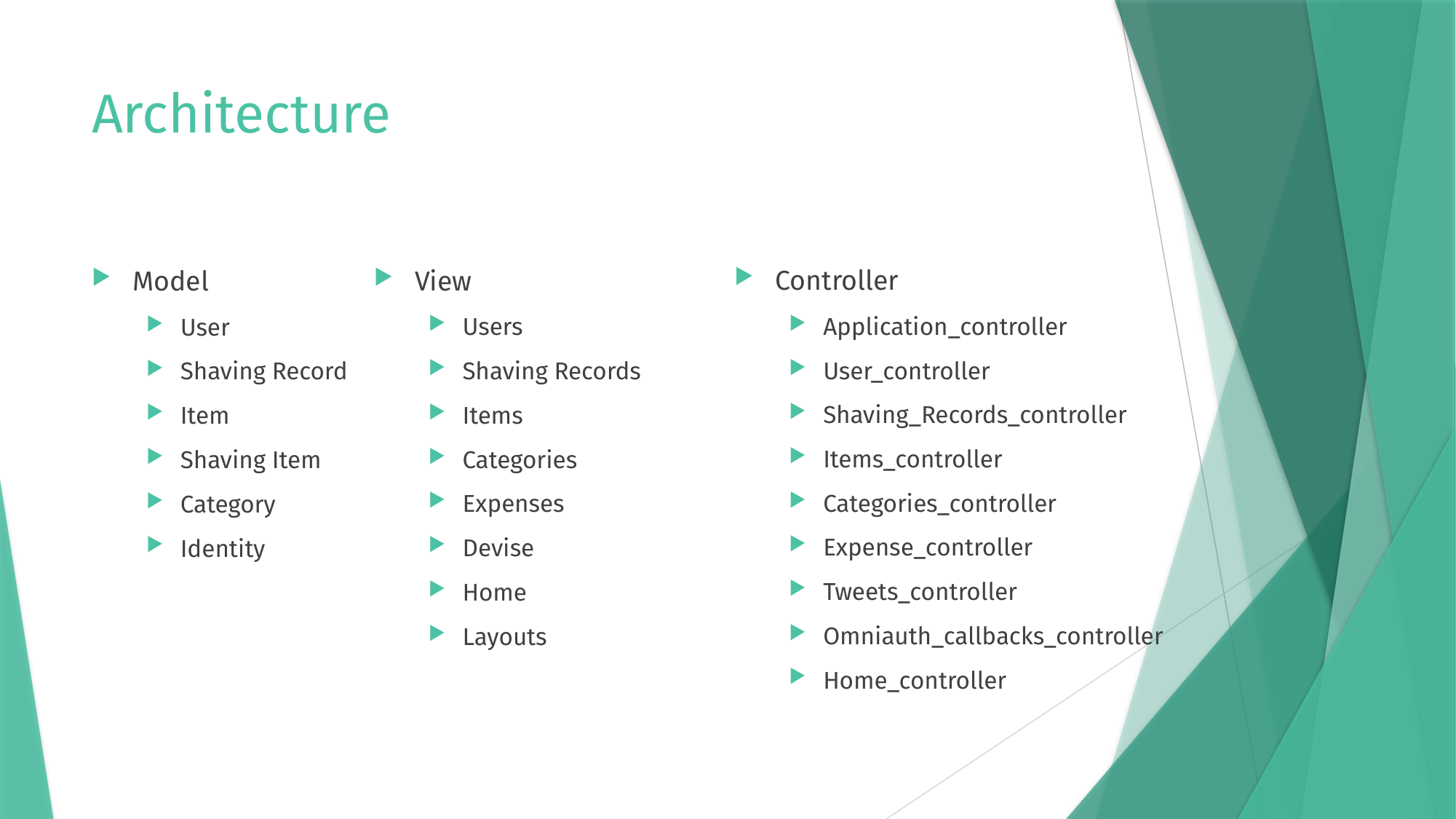

# Architecture
Controller
Application_controller
User_controller
Shaving_Records_controller
Items_controller
Categories_controller
Expense_controller
Tweets_controller
Omniauth_callbacks_controller
Home_controller
View
Users
Shaving Records
Items
Categories
Expenses
Devise
Home
Layouts
Model
User
Shaving Record
Item
Shaving Item
Category
Identity